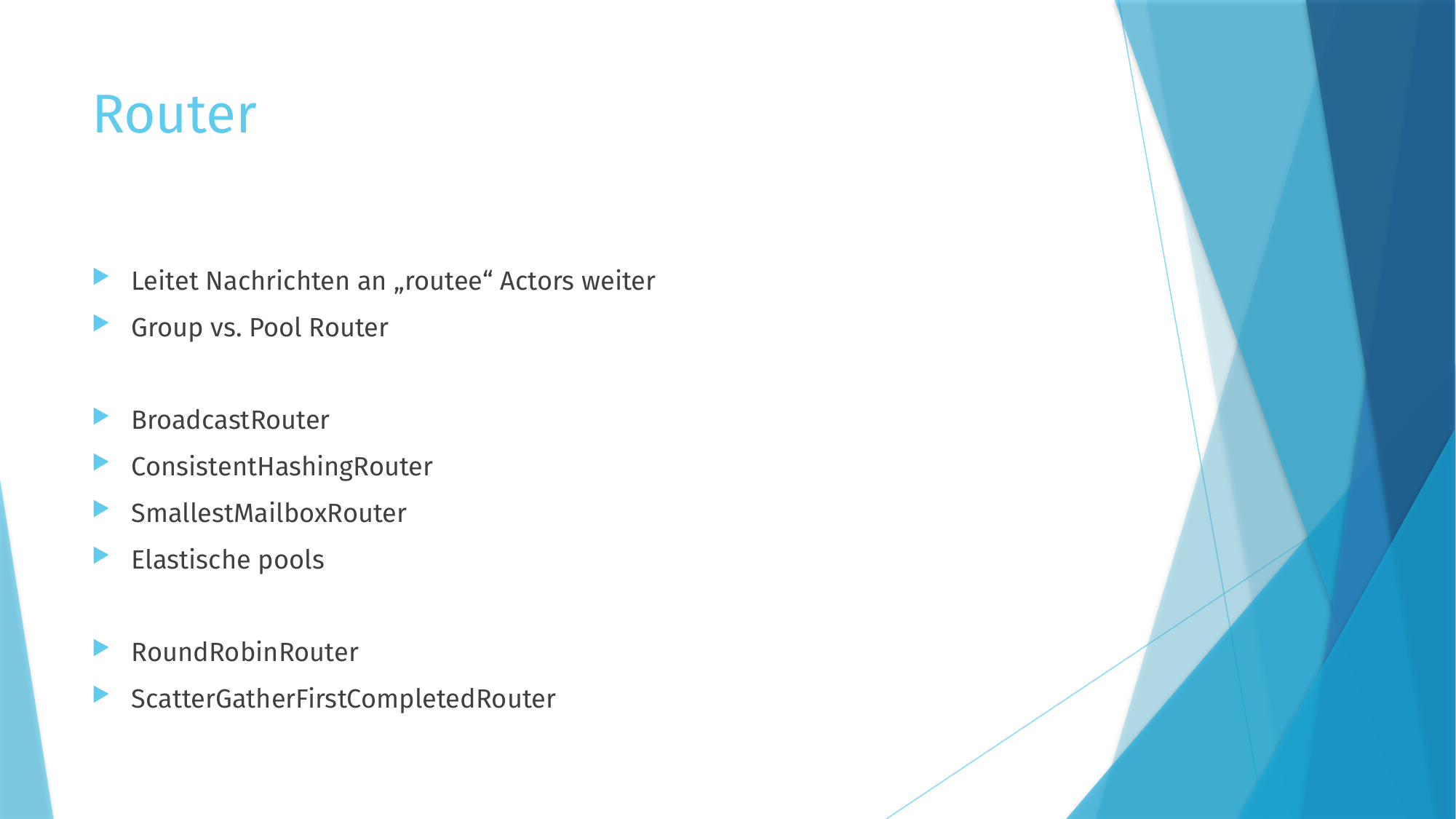

# Router
Leitet Nachrichten an „routee“ Actors weiter
Group vs. Pool Router

BroadcastRouter
ConsistentHashingRouter
SmallestMailboxRouter
Elastische pools

RoundRobinRouter
ScatterGatherFirstCompletedRouter